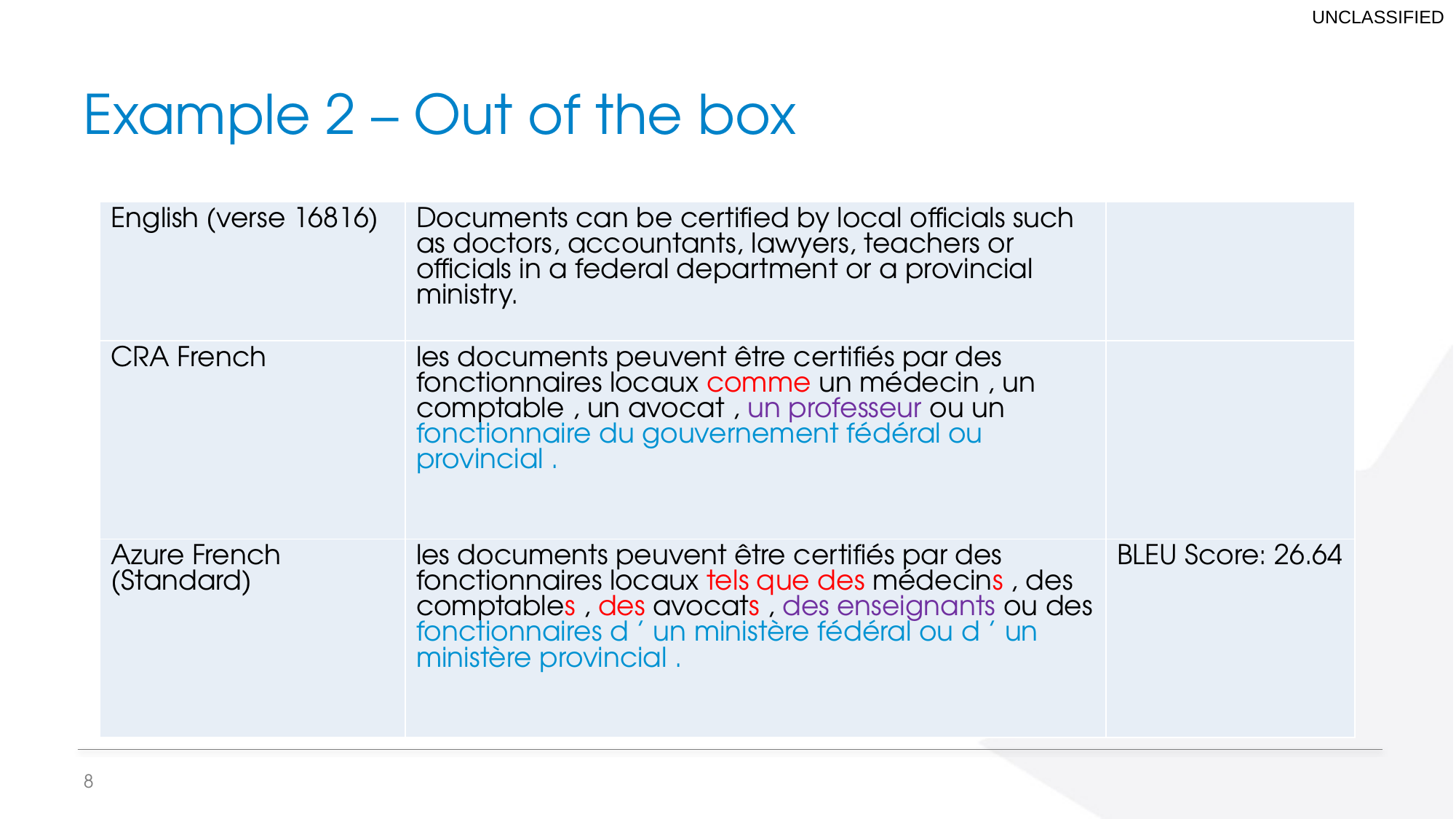

# Example 2 – Out of the box
| English (verse 16816) | Documents can be certified by local officials such as doctors, accountants, lawyers, teachers or officials in a federal department or a provincial ministry. |  |
| --- | --- | --- |
| CRA French | les documents peuvent être certifiés par des fonctionnaires locaux comme un médecin , un comptable , un avocat , un professeur ou un fonctionnaire du gouvernement fédéral ou provincial . |  |
| Azure French (Standard) | les documents peuvent être certifiés par des fonctionnaires locaux tels que des médecins , des comptables , des avocats , des enseignants ou des fonctionnaires d ’ un ministère fédéral ou d ’ un ministère provincial . | BLEU Score: 26.64 |
8